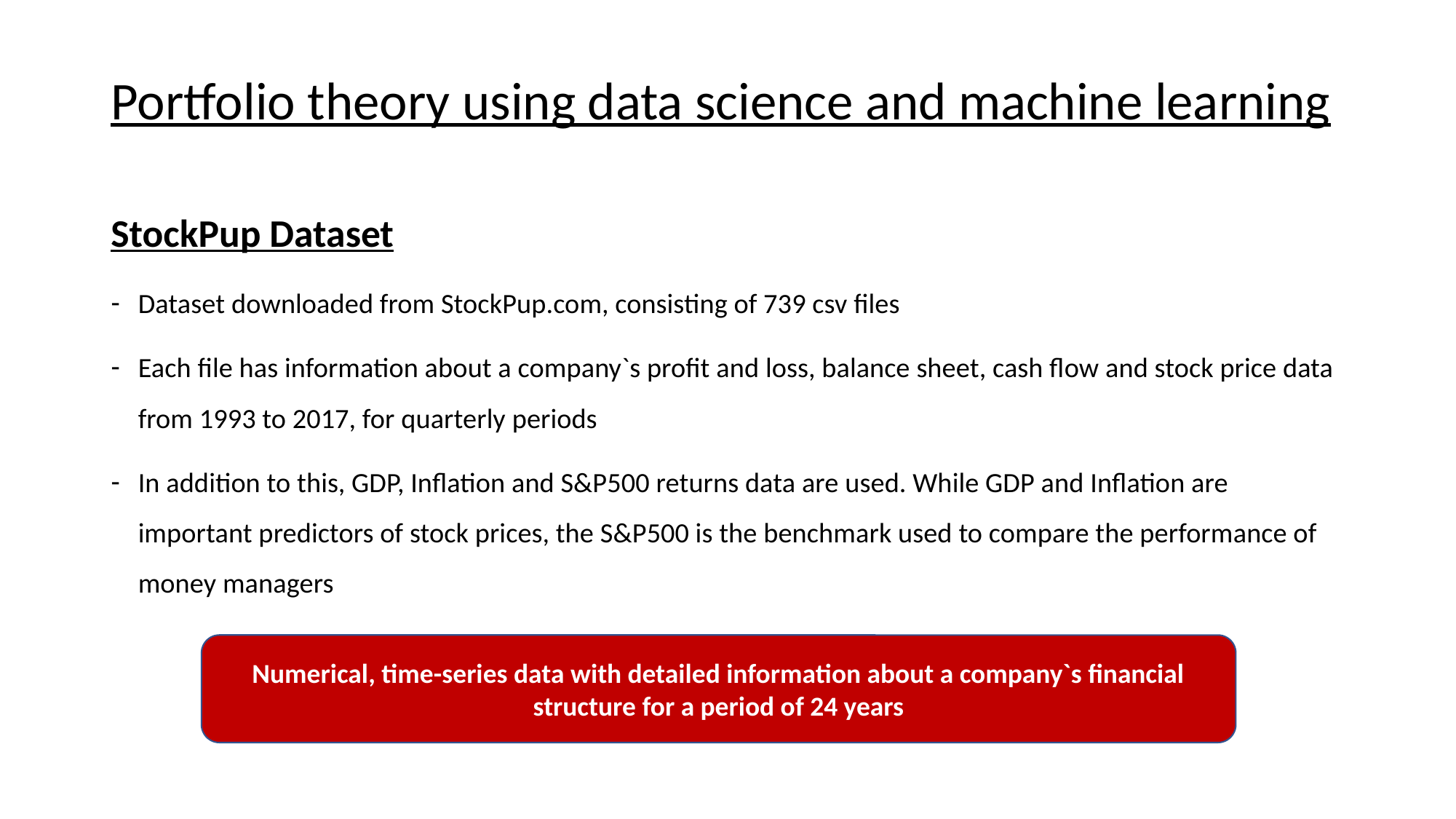

Portfolio theory using data science and machine learning
StockPup Dataset
Dataset downloaded from StockPup.com, consisting of 739 csv files
Each file has information about a company`s profit and loss, balance sheet, cash flow and stock price data from 1993 to 2017, for quarterly periods
In addition to this, GDP, Inflation and S&P500 returns data are used. While GDP and Inflation are important predictors of stock prices, the S&P500 is the benchmark used to compare the performance of money managers

Numerical, time-series data with detailed information about a company`s financial structure for a period of 24 years